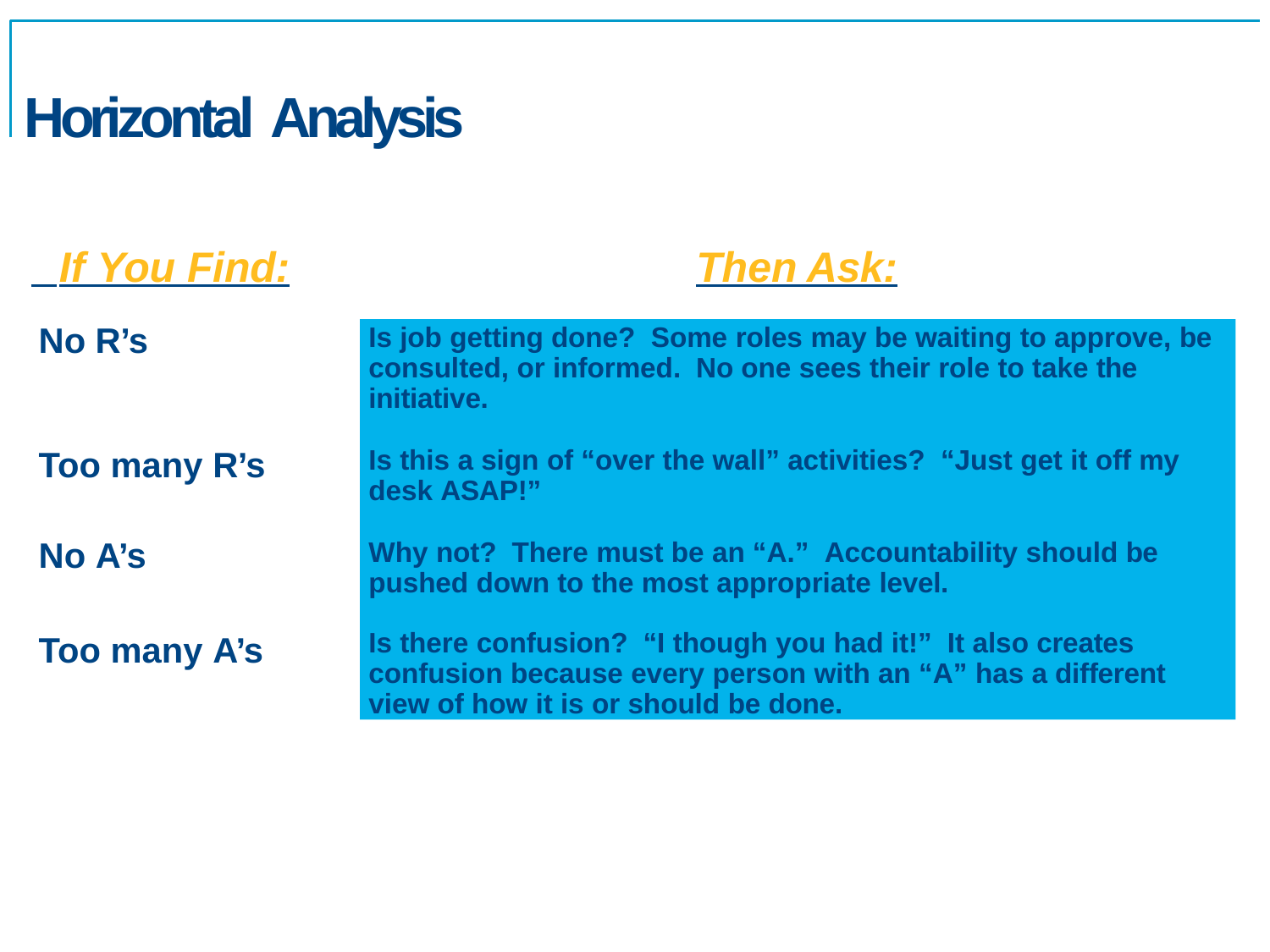

# Horizontal Analysis
  If You Find:
No R’s
	Then Ask:
Is job getting done? Some roles may be waiting to approve, be consulted, or informed. No one sees their role to take the initiative.
Is this a sign of “over the wall” activities? “Just get it off my desk ASAP!”
Why not? There must be an “A.” Accountability should be pushed down to the most appropriate level.
Is there confusion? “I though you had it!” It also creates confusion because every person with an “A” has a different view of how it is or should be done.
Too many R’s
No A’s
Too many A’s